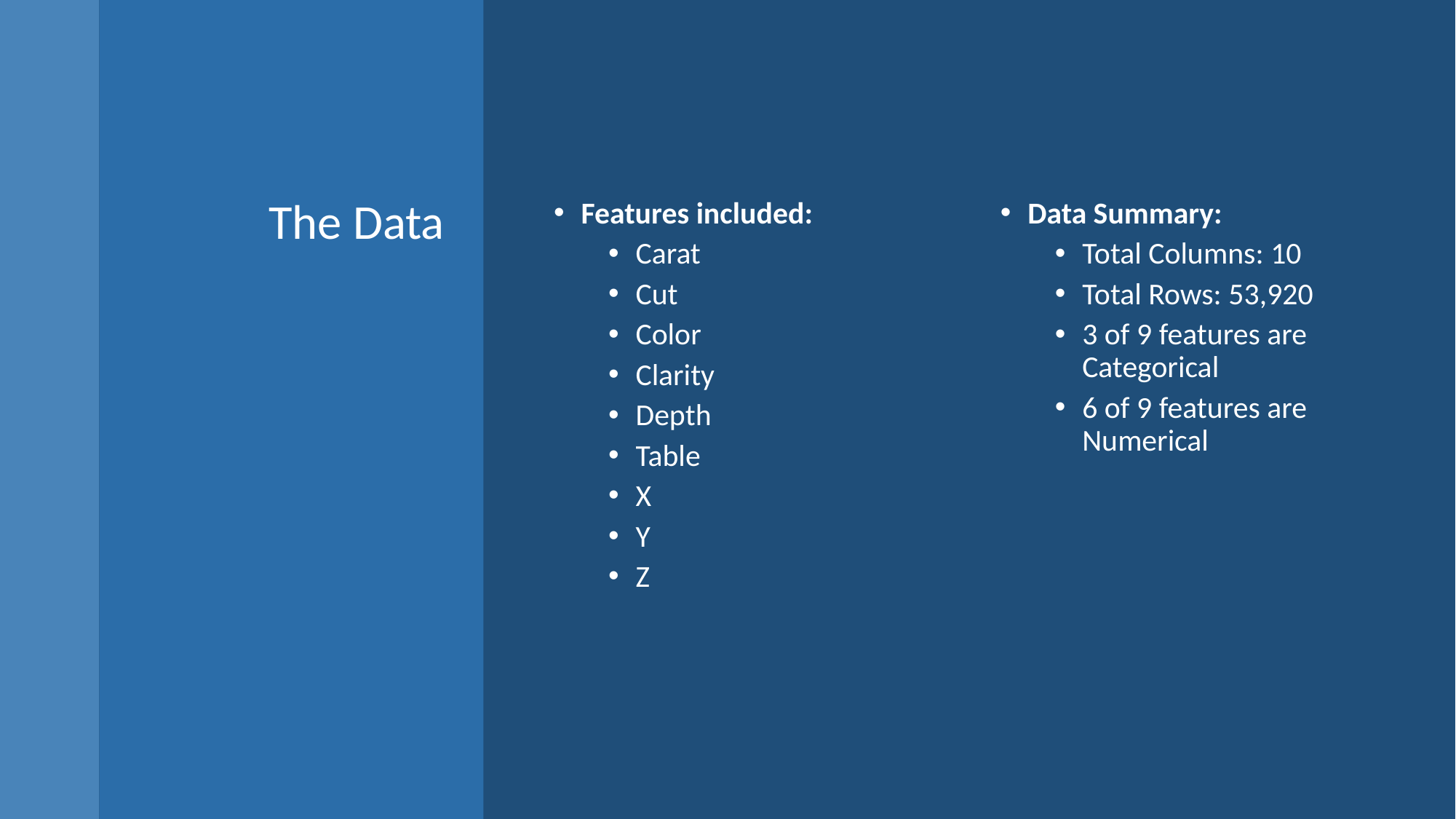

# The Data
Features included:
Carat
Cut
Color
Clarity
Depth
Table
X
Y
Z
Data Summary:
Total Columns: 10
Total Rows: 53,920
3 of 9 features are Categorical
6 of 9 features are Numerical